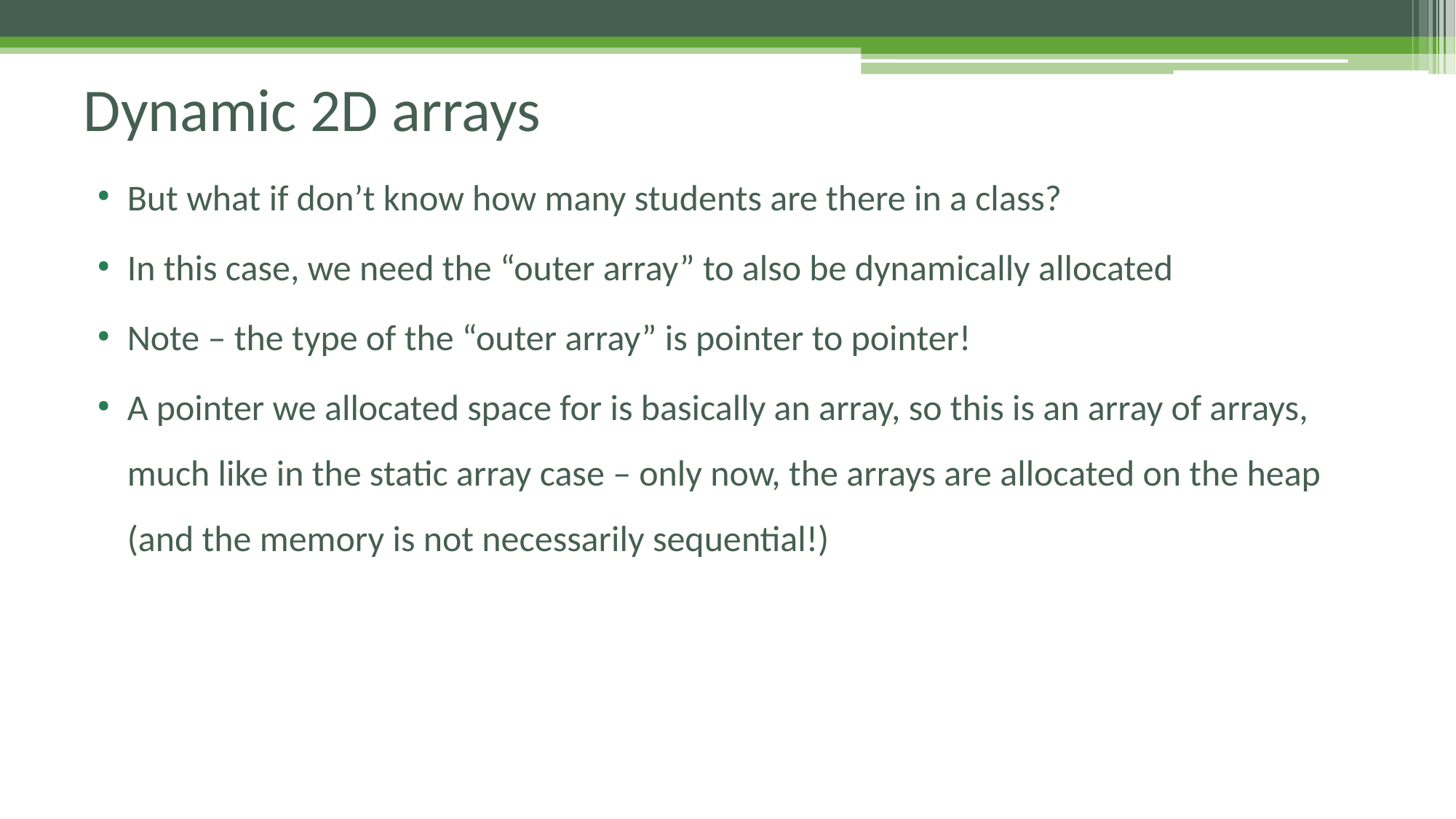

# Dynamic 2D arrays
But what if don’t know how many students are there in a class?
In this case, we need the “outer array” to also be dynamically allocated
Note – the type of the “outer array” is pointer to pointer!
A pointer we allocated space for is basically an array, so this is an array of arrays, much like in the static array case – only now, the arrays are allocated on the heap (and the memory is not necessarily sequential!)